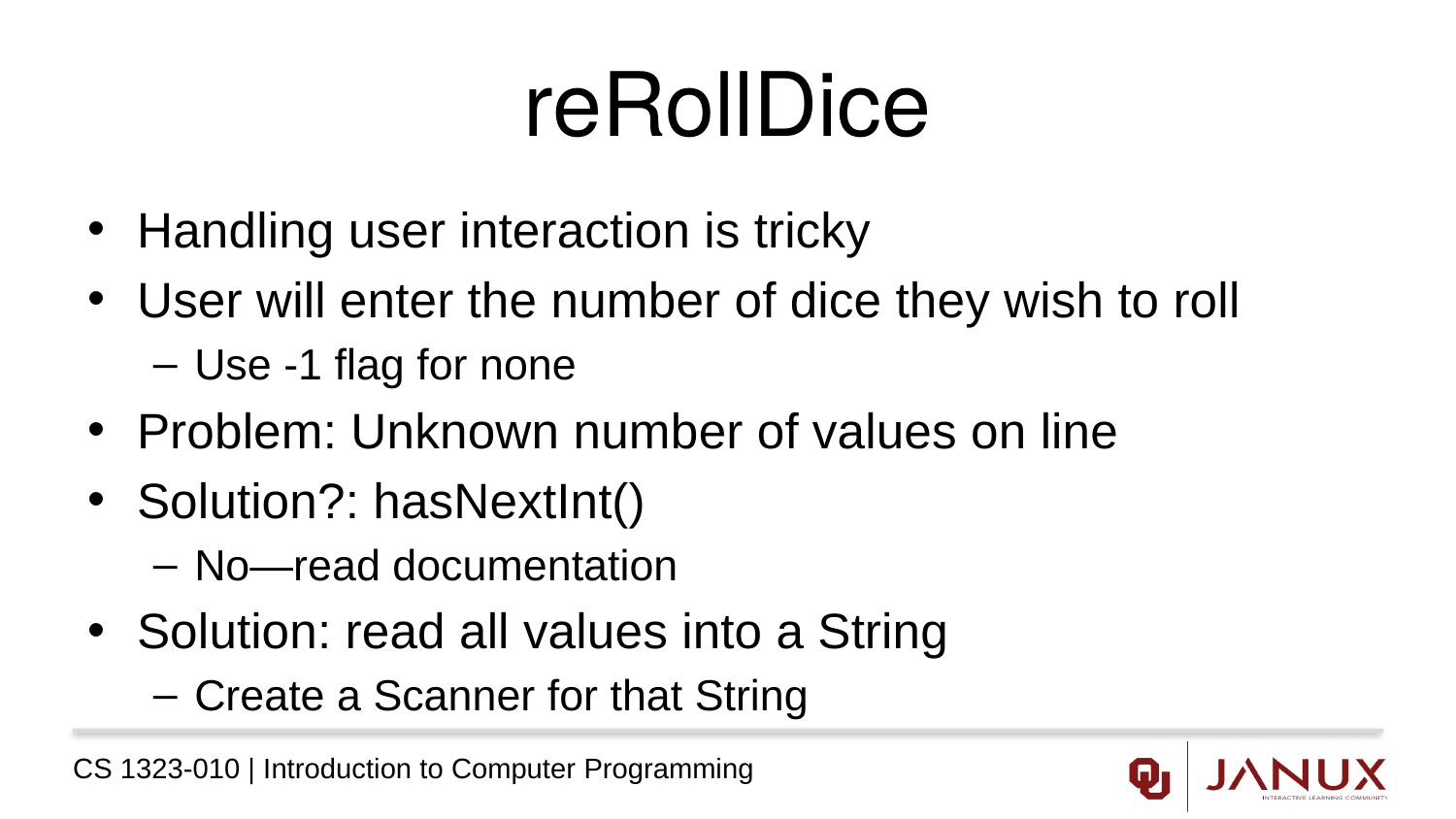

# reRollDice
Handling user interaction is tricky
User will enter the number of dice they wish to roll
Use -1 flag for none
Problem: Unknown number of values on line
Solution?: hasNextInt()
No—read documentation
Solution: read all values into a String
Create a Scanner for that String